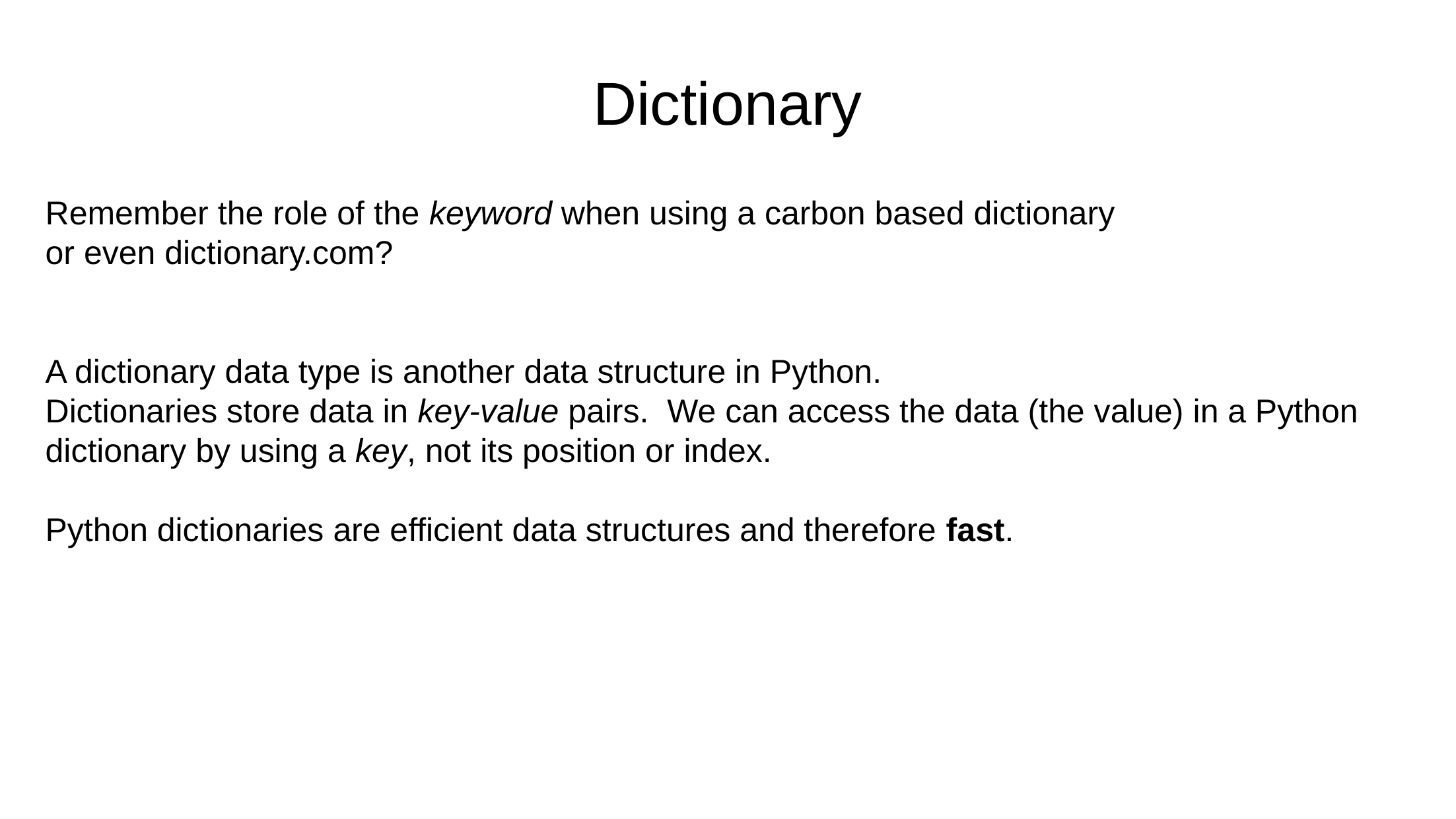

Dictionary
Remember the role of the keyword when using a carbon based dictionary
or even dictionary.com?

A dictionary data type is another data structure in Python.
Dictionaries store data in key-value pairs.  We can access the data (the value) in a Python dictionary by using a key, not its position or index.

Python dictionaries are efficient data structures and therefore fast.